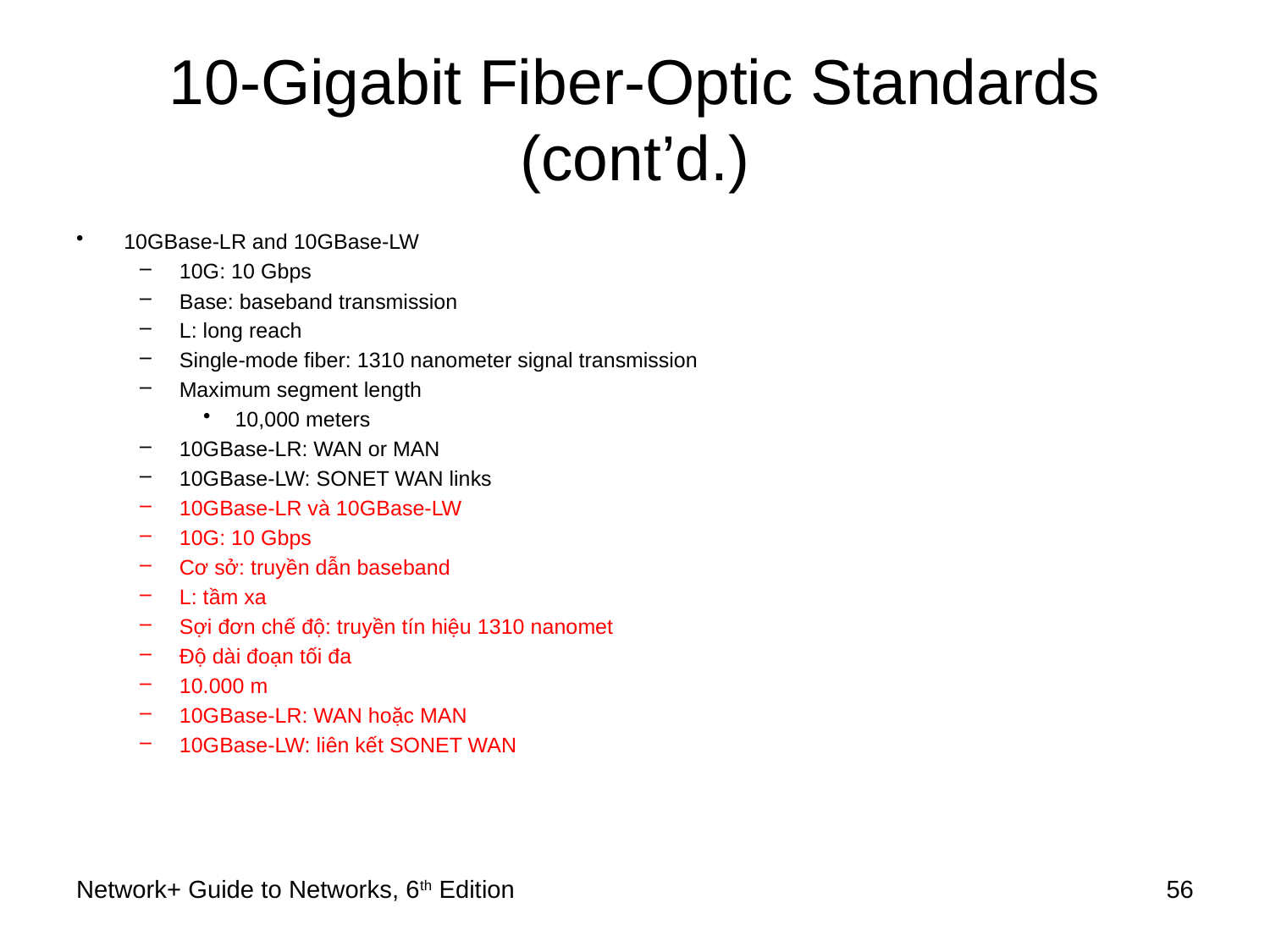

# 10-Gigabit Fiber-Optic Standards (cont’d.)
10GBase-LR and 10GBase-LW
10G: 10 Gbps
Base: baseband transmission
L: long reach
Single-mode fiber: 1310 nanometer signal transmission
Maximum segment length
10,000 meters
10GBase-LR: WAN or MAN
10GBase-LW: SONET WAN links
10GBase-LR và 10GBase-LW
10G: 10 Gbps
Cơ sở: truyền dẫn baseband
L: tầm xa
Sợi đơn chế độ: truyền tín hiệu 1310 nanomet
Độ dài đoạn tối đa
10.000 m
10GBase-LR: WAN hoặc MAN
10GBase-LW: liên kết SONET WAN
Network+ Guide to Networks, 6th Edition
56